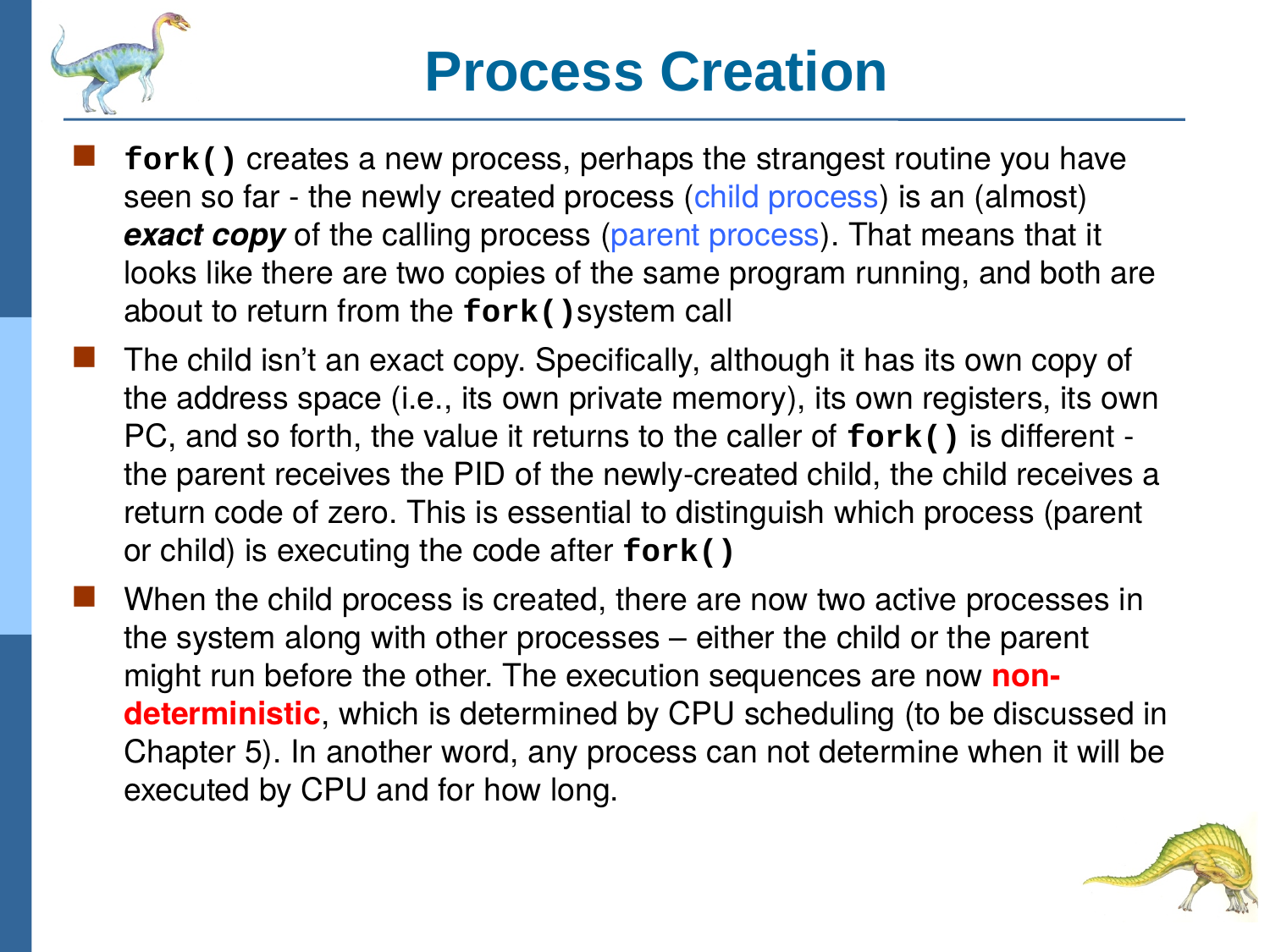

# Process Creation
fork() creates a new process, perhaps the strangest routine you have seen so far - the newly created process (child process) is an (almost) exact copy of the calling process (parent process). That means that it looks like there are two copies of the same program running, and both are about to return from the fork()system call
The child isn’t an exact copy. Specifically, although it has its own copy of the address space (i.e., its own private memory), its own registers, its own PC, and so forth, the value it returns to the caller of fork() is different -  the parent receives the PID of the newly-created child, the child receives a return code of zero. This is essential to distinguish which process (parent or child) is executing the code after fork()
When the child process is created, there are now two active processes in the system along with other processes – either the child or the parent might run before the other. The execution sequences are now non-deterministic, which is determined by CPU scheduling (to be discussed in Chapter 5). In another word, any process can not determine when it will be executed by CPU and for how long.